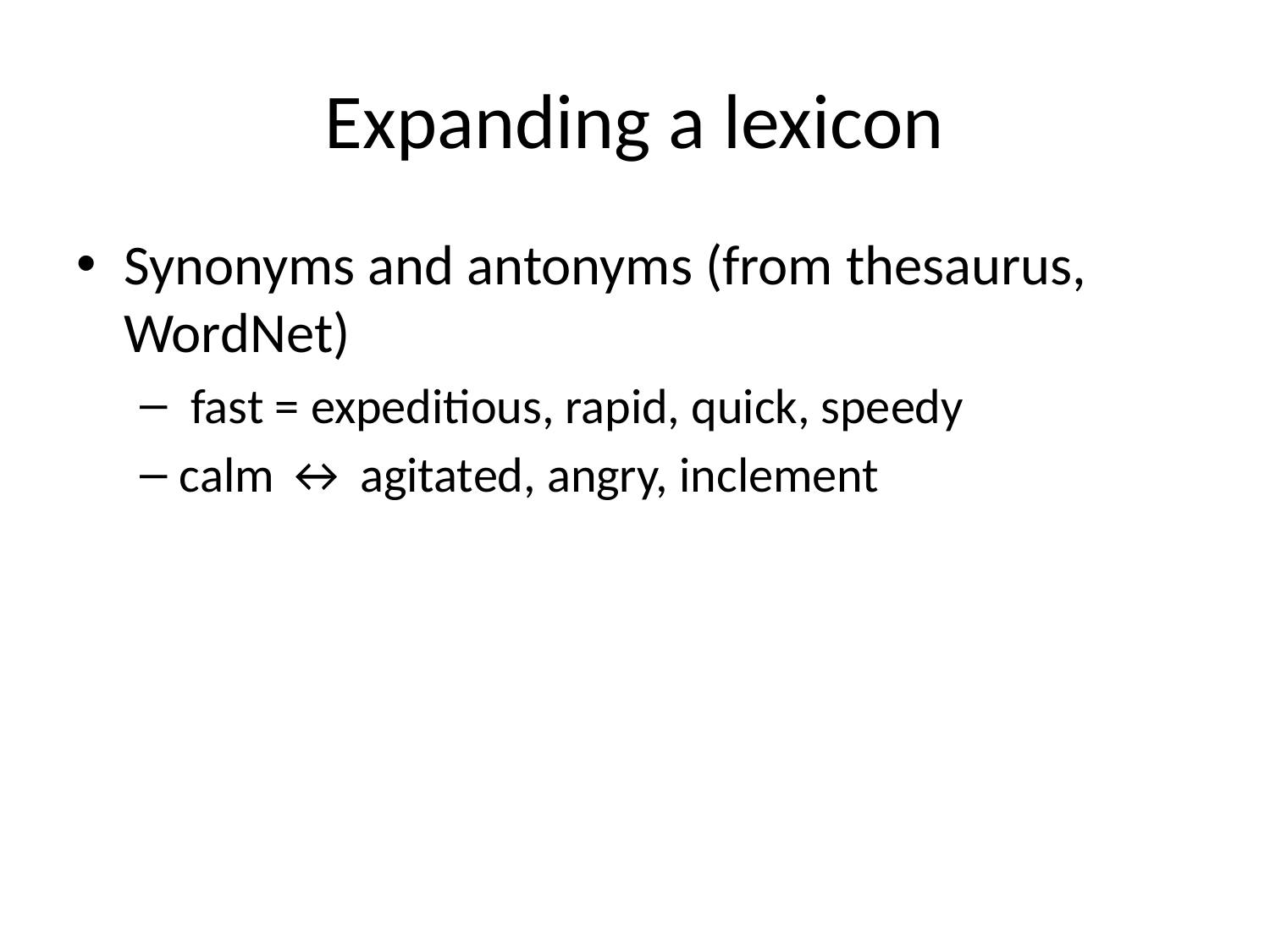

# Expanding a lexicon
Synonyms and antonyms (from thesaurus, WordNet)
 fast = expeditious, rapid, quick, speedy
calm ↔ agitated, angry, inclement